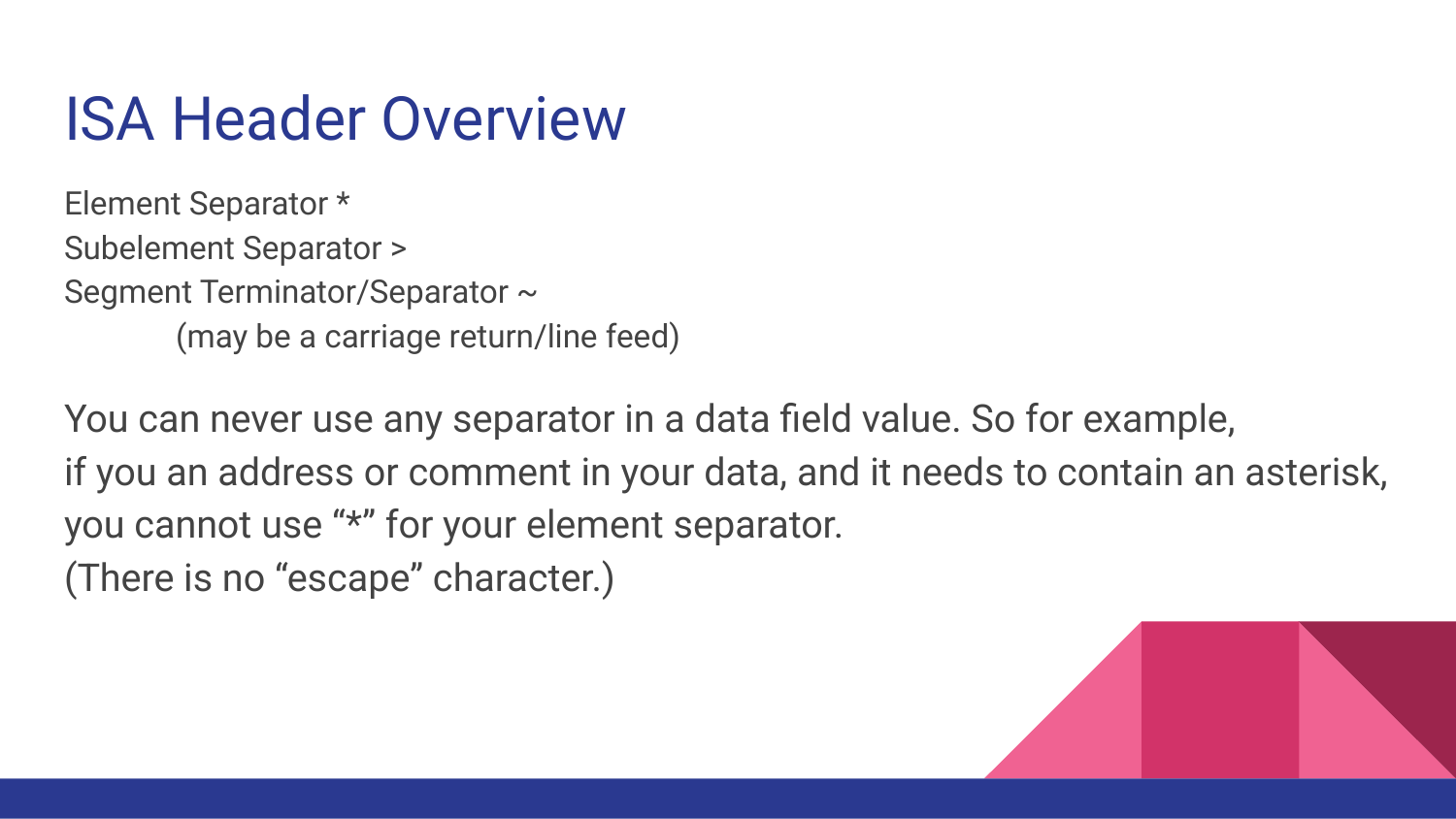

# ISA Header Overview
Element Separator *
Subelement Separator >
Segment Terminator/Separator ~
              (may be a carriage return/line feed)
You can never use any separator in a data field value. So for example,
if you an address or comment in your data, and it needs to contain an asterisk, you cannot use “*” for your element separator.
(There is no “escape” character.)